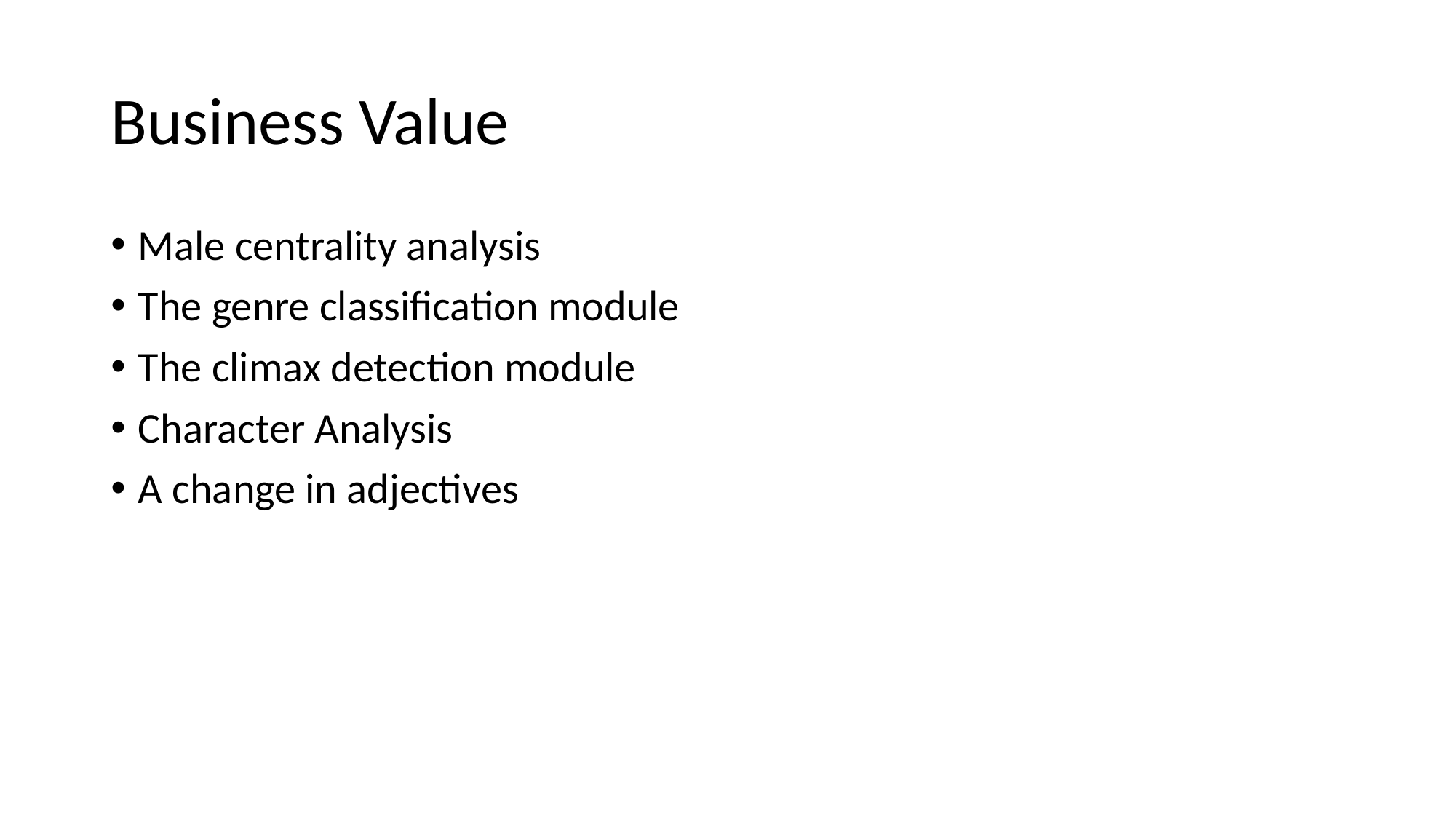

# Business Value
Male centrality analysis
The genre classification module
The climax detection module
Character Analysis
A change in adjectives